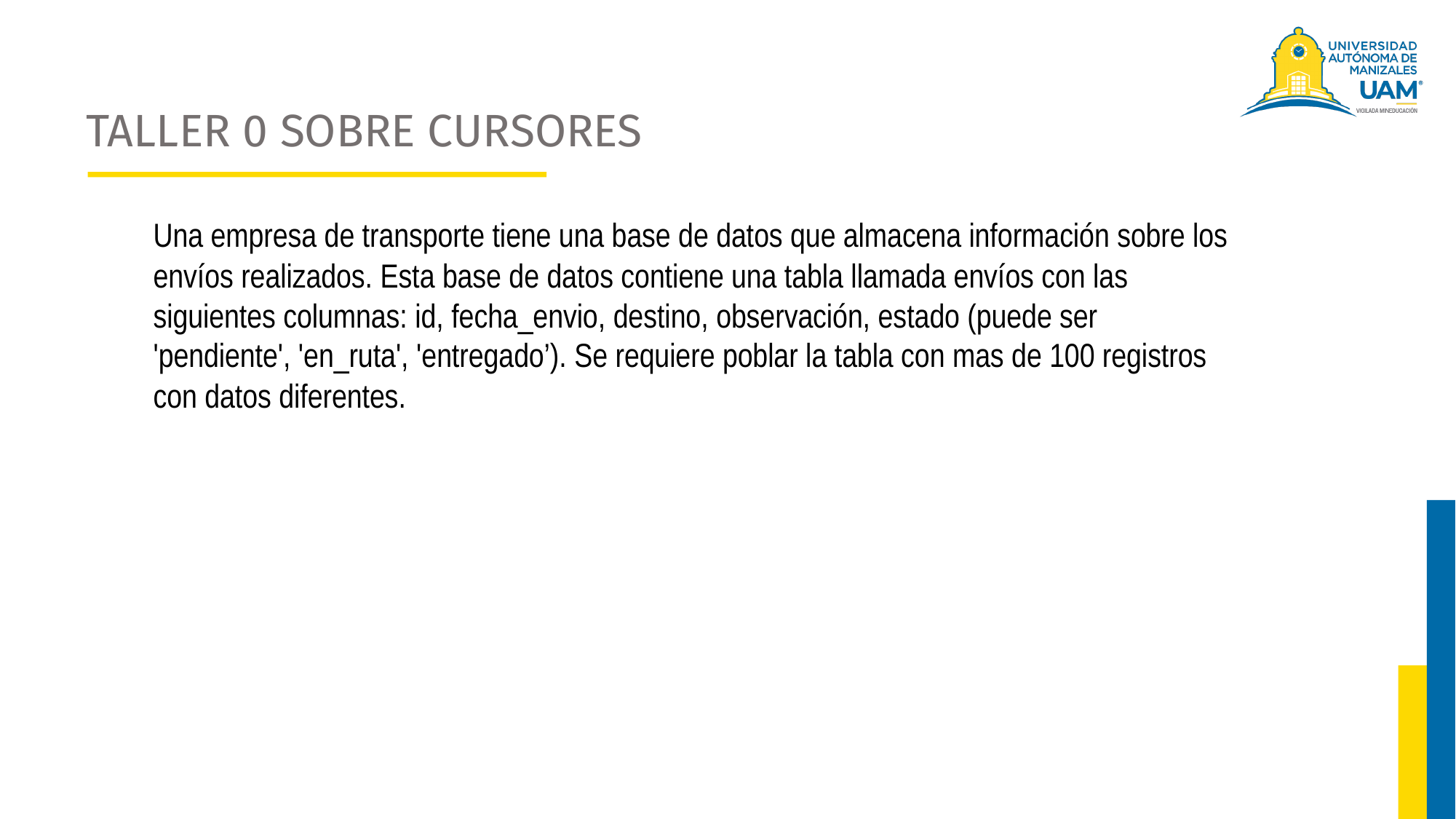

# TALLER 0 SOBRE CURSORES

Una empresa de transporte tiene una base de datos que almacena información sobre los envíos realizados. Esta base de datos contiene una tabla llamada envíos con las siguientes columnas: id, fecha_envio, destino, observación, estado (puede ser 'pendiente', 'en_ruta', 'entregado’). Se requiere poblar la tabla con mas de 100 registros con datos diferentes.